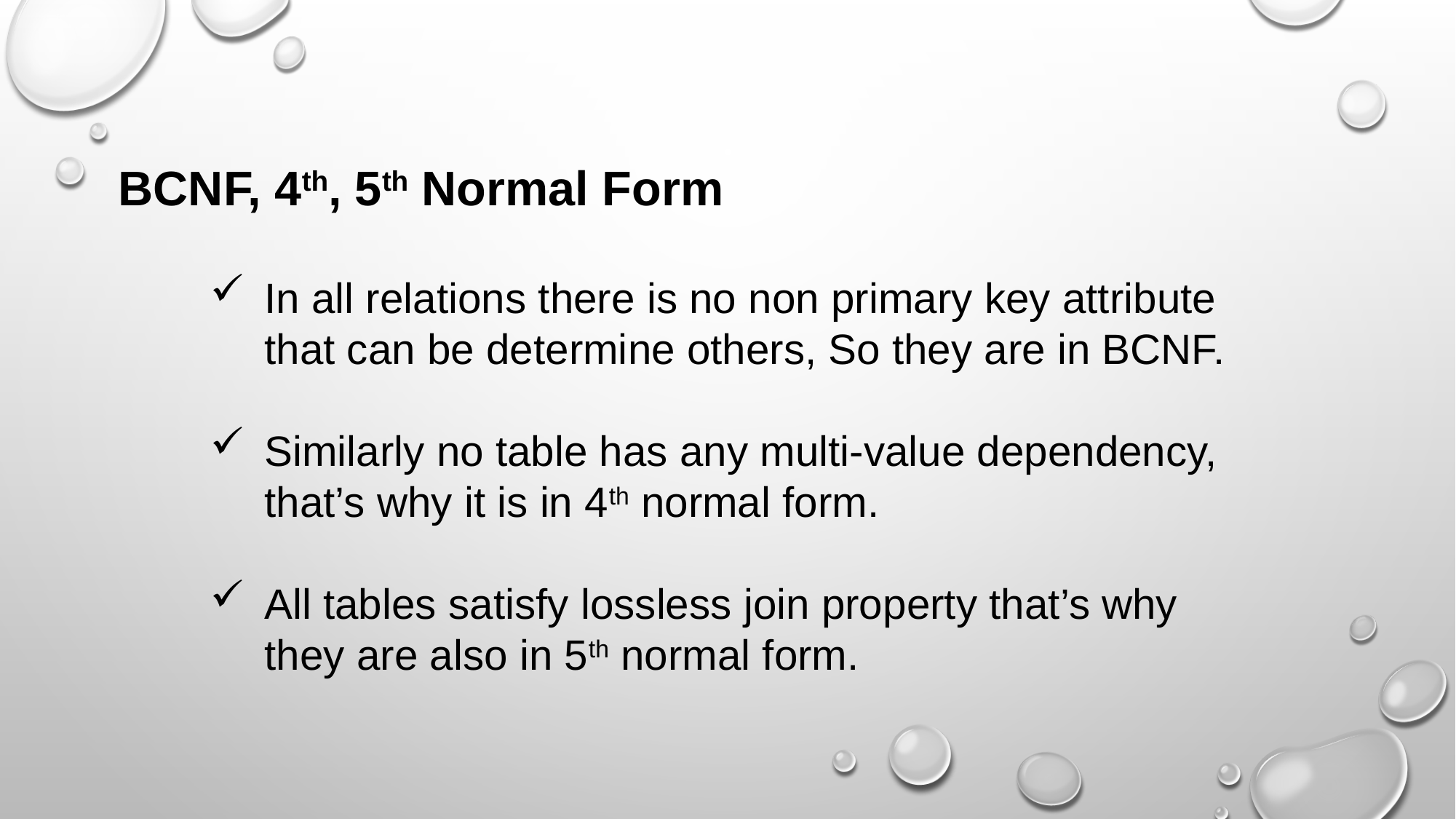

BCNF, 4th, 5th Normal Form
In all relations there is no non primary key attribute that can be determine others, So they are in BCNF.

Similarly no table has any multi-value dependency, that’s why it is in 4th normal form.

All tables satisfy lossless join property that’s why they are also in 5th normal form.